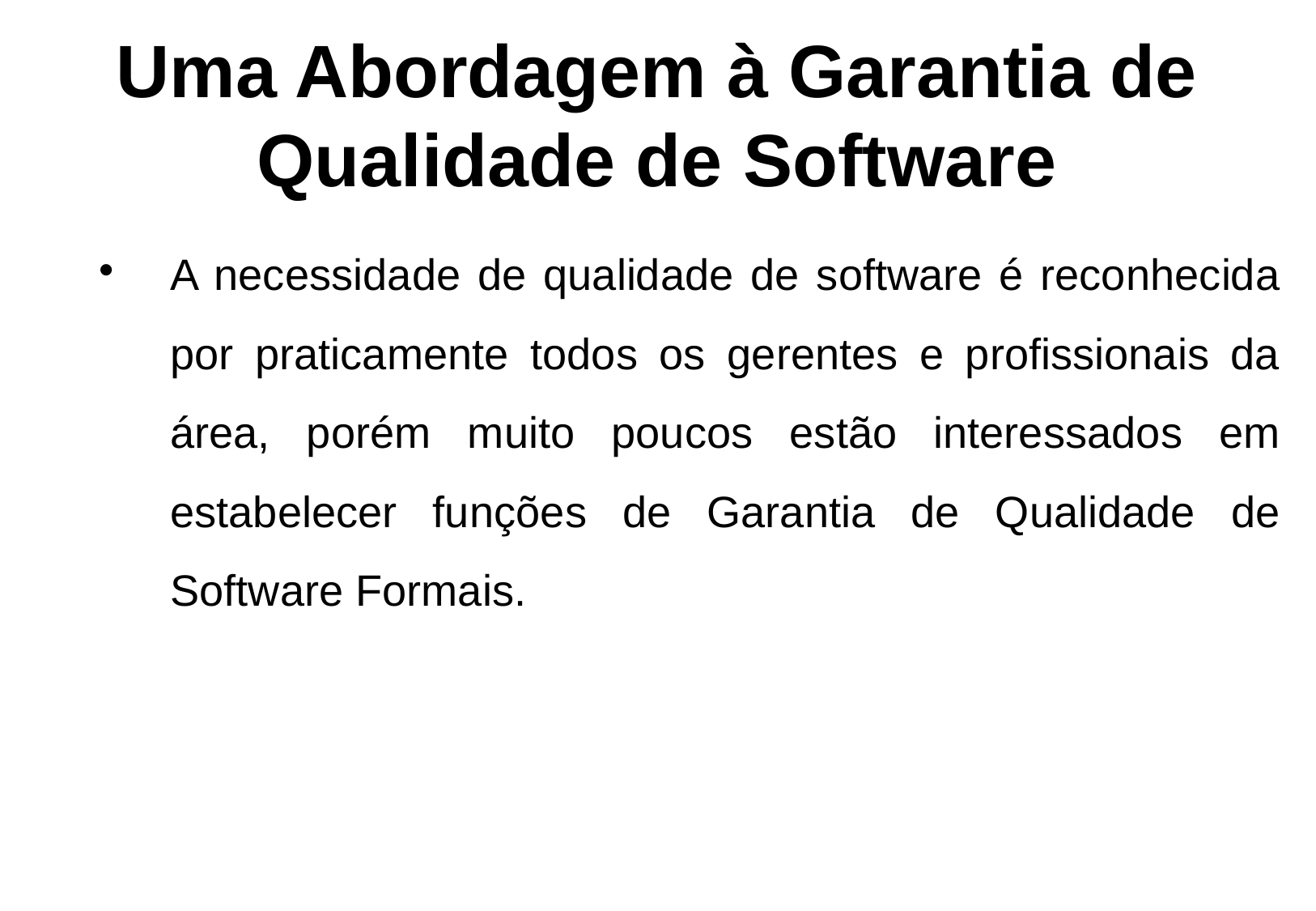

Uma Abordagem à Garantia de
Qualidade de Software
A necessidade de qualidade de software é reconhecida por praticamente todos os gerentes e profissionais da área, porém muito poucos estão interessados em estabelecer funções de Garantia de Qualidade de Software Formais.